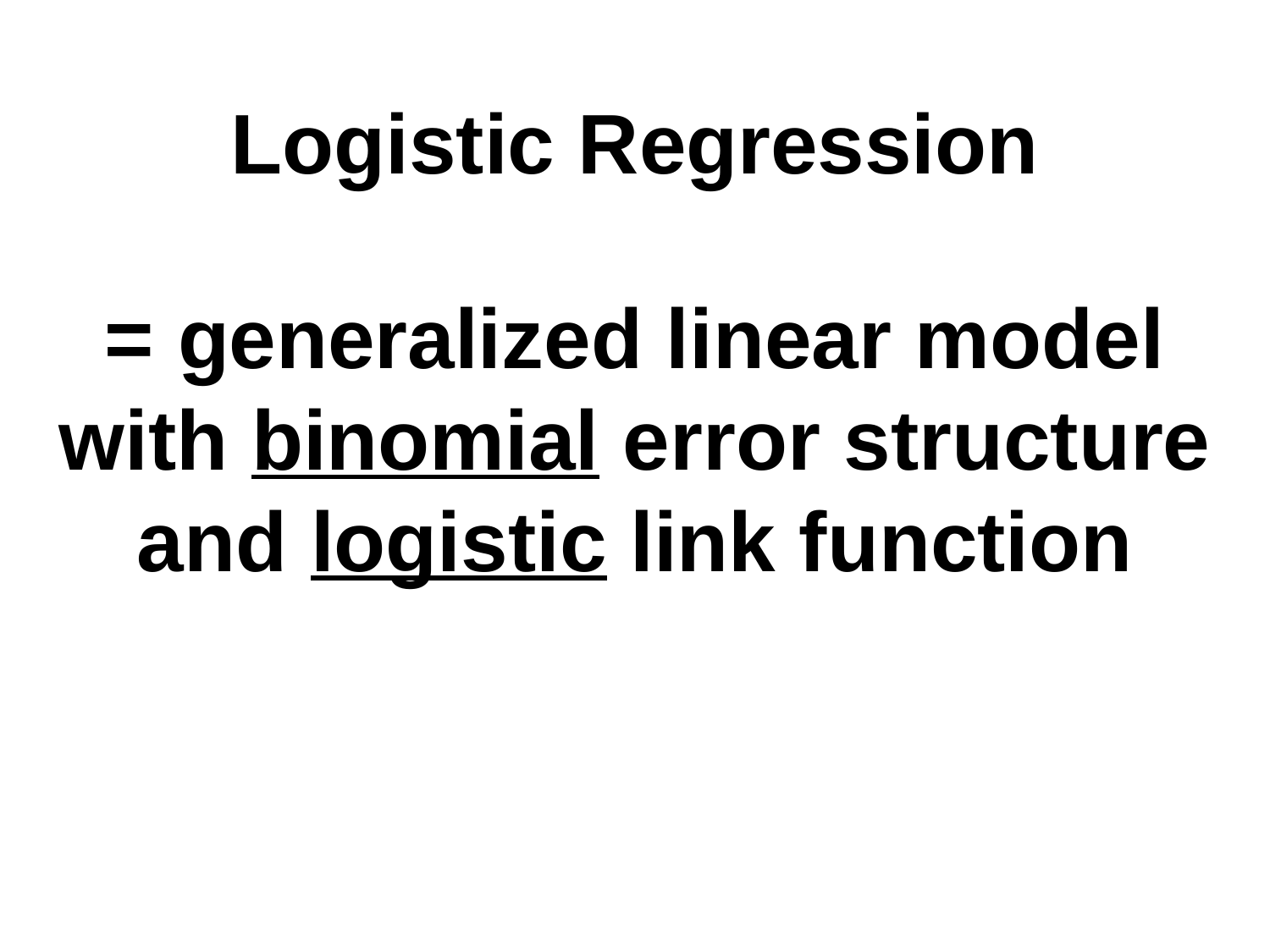

Logistic Regression
= generalized linear model with binomial error structure
and logistic link function